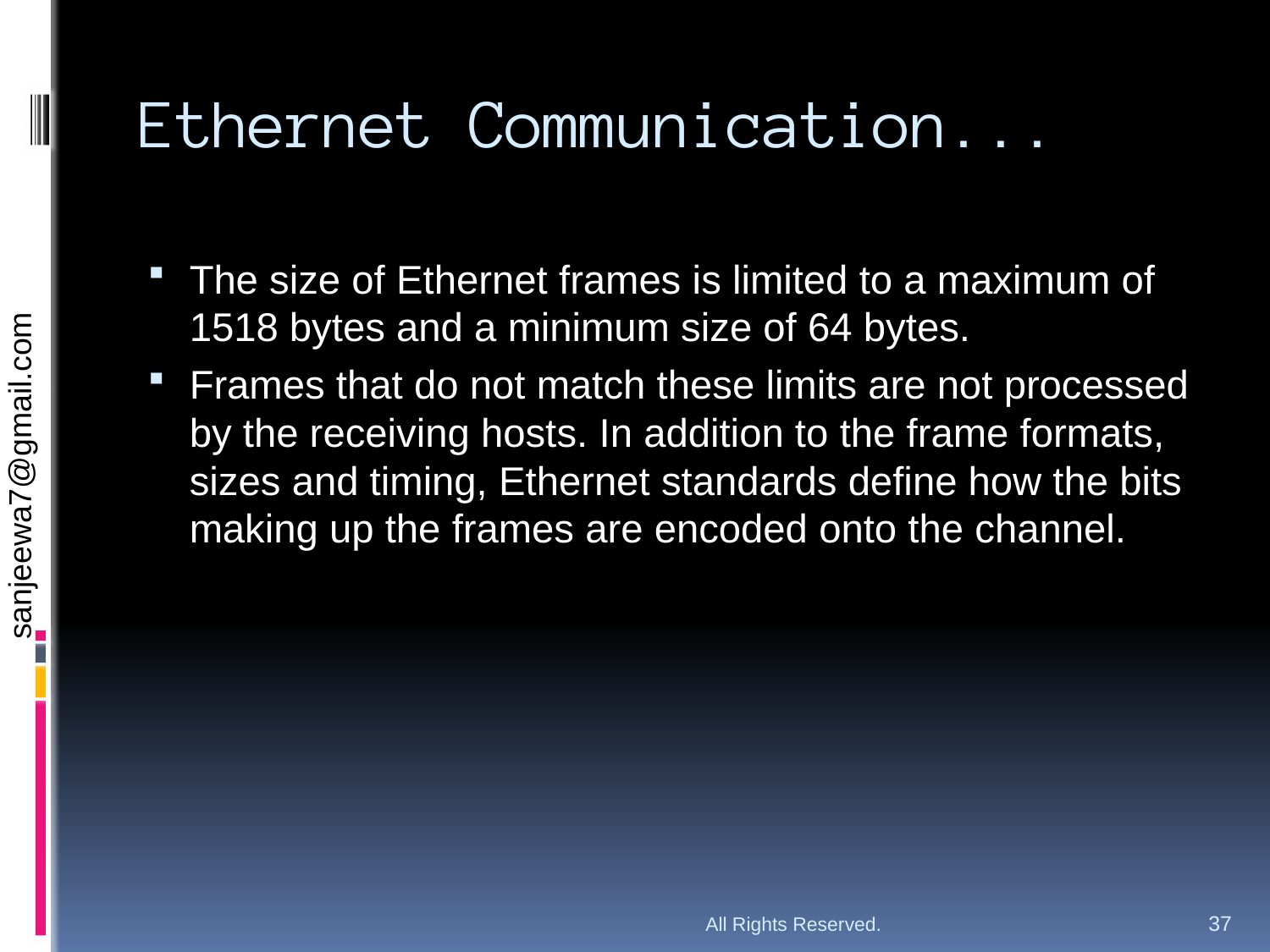

# Ethernet Communication...
The size of Ethernet frames is limited to a maximum of 1518 bytes and a minimum size of 64 bytes.
Frames that do not match these limits are not processed by the receiving hosts. In addition to the frame formats, sizes and timing, Ethernet standards define how the bits making up the frames are encoded onto the channel.
All Rights Reserved.
37